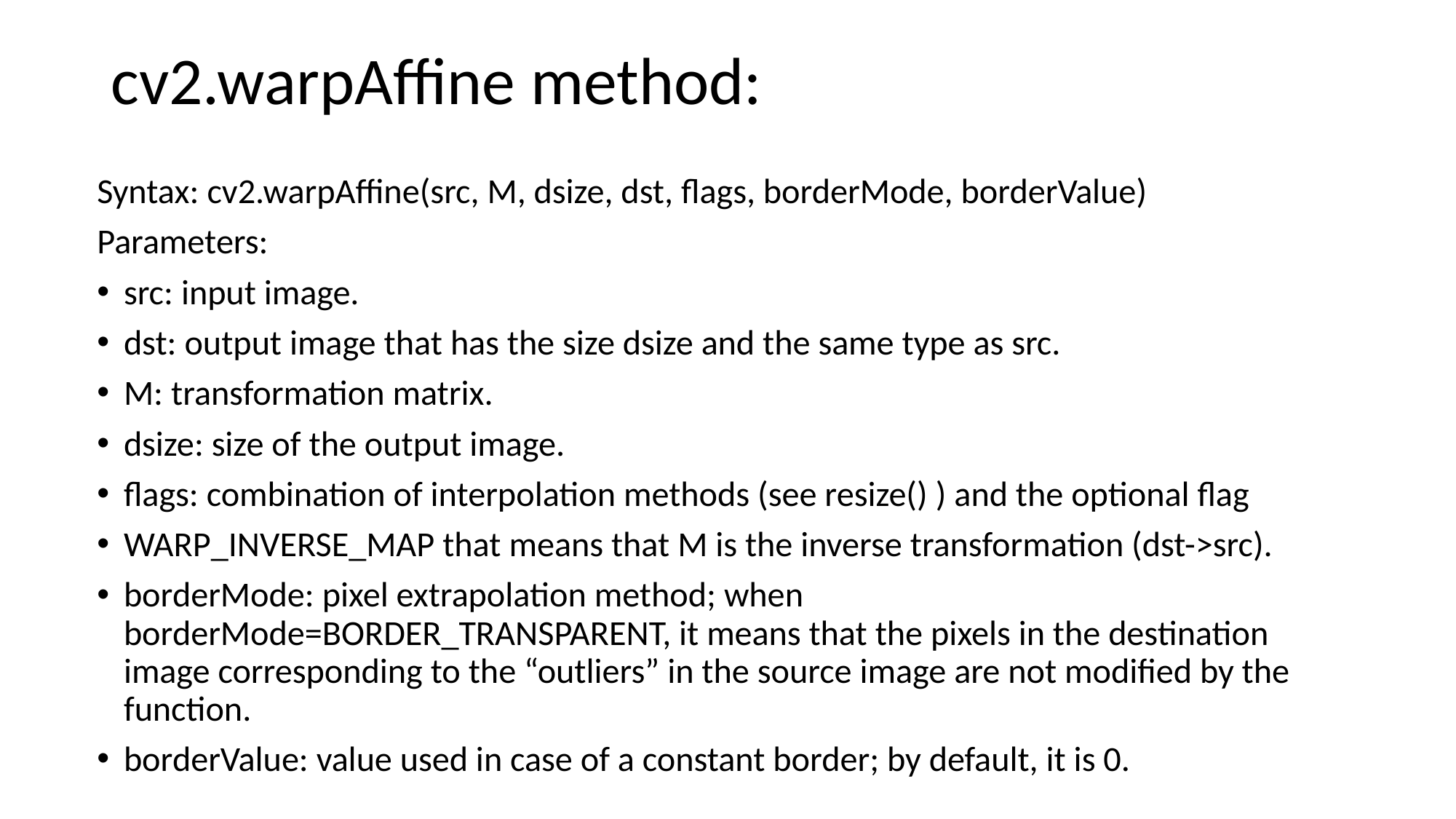

# cv2.warpAffine method:
Syntax: cv2.warpAffine(src, M, dsize, dst, flags, borderMode, borderValue)
Parameters:
src: input image.
dst: output image that has the size dsize and the same type as src.
M: transformation matrix.
dsize: size of the output image.
flags: combination of interpolation methods (see resize() ) and the optional flag
WARP_INVERSE_MAP that means that M is the inverse transformation (dst->src).
borderMode: pixel extrapolation method; when borderMode=BORDER_TRANSPARENT, it means that the pixels in the destination image corresponding to the “outliers” in the source image are not modified by the function.
borderValue: value used in case of a constant border; by default, it is 0.